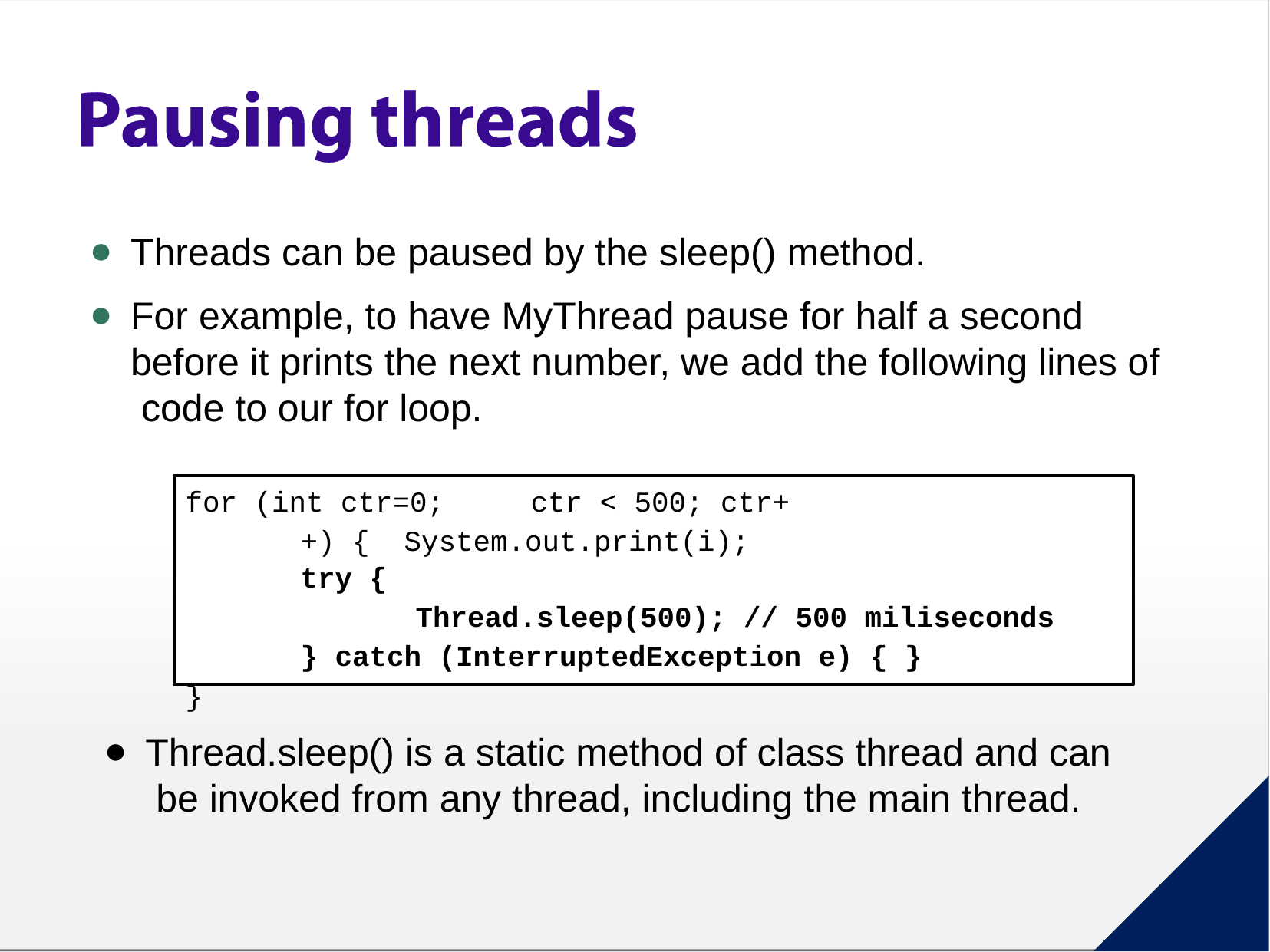

Threads can be paused by the sleep() method.
For example, to have MyThread pause for half a second  before it prints the next number, we add the following lines of  code to our for loop.

for (int ctr=0;	ctr < 500; ctr++) {  System.out.print(i);
try {
Thread.sleep(500); // 500 miliseconds
} catch (InterruptedException e) { }
}
Thread.sleep() is a static method of class thread and can  be invoked from any thread, including the main thread.